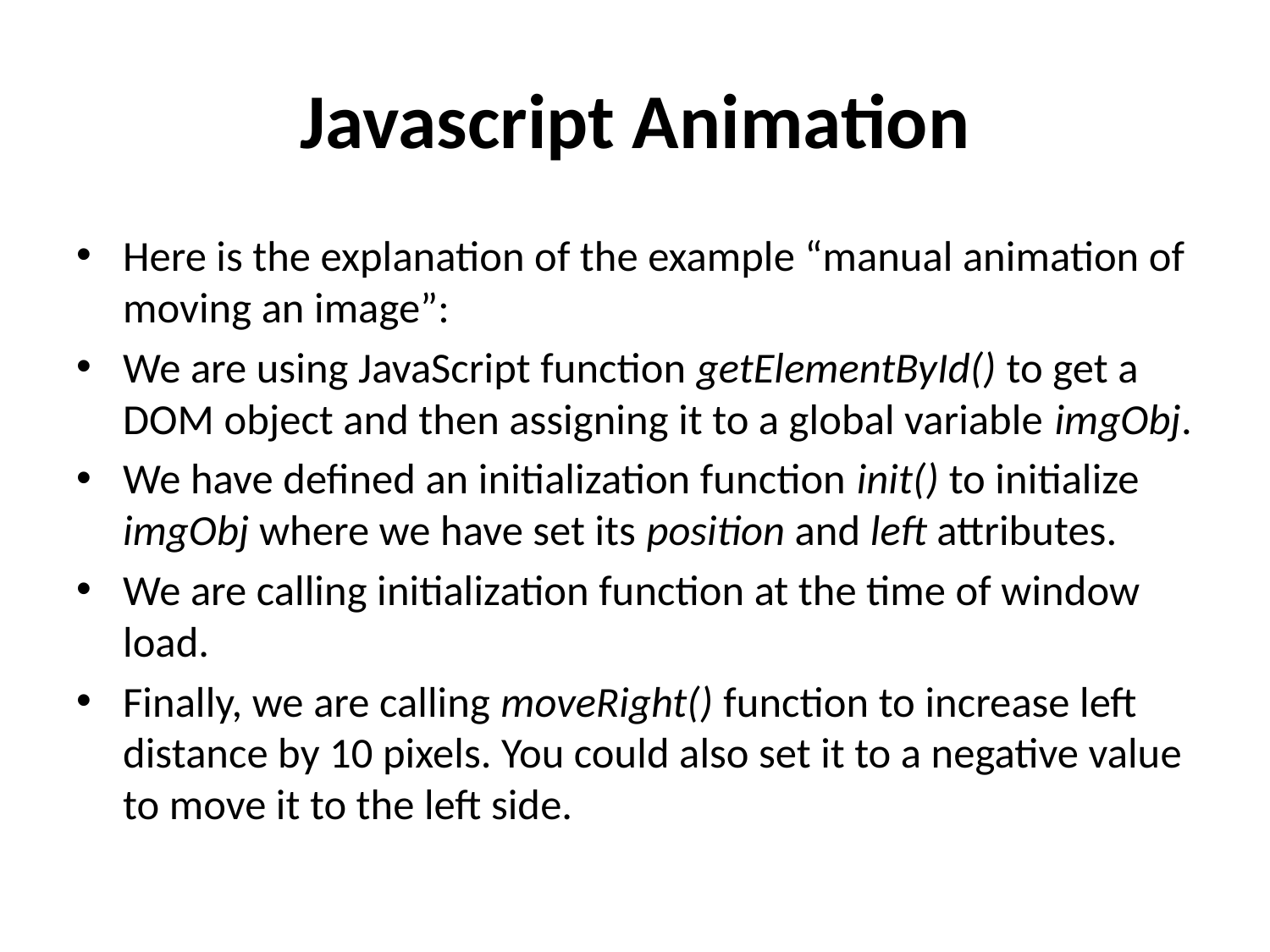

# Javascript Animation
Here is the explanation of the example “manual animation of moving an image”:
We are using JavaScript function getElementById() to get a DOM object and then assigning it to a global variable imgObj.
We have defined an initialization function init() to initialize imgObj where we have set its position and left attributes.
We are calling initialization function at the time of window load.
Finally, we are calling moveRight() function to increase left distance by 10 pixels. You could also set it to a negative value to move it to the left side.